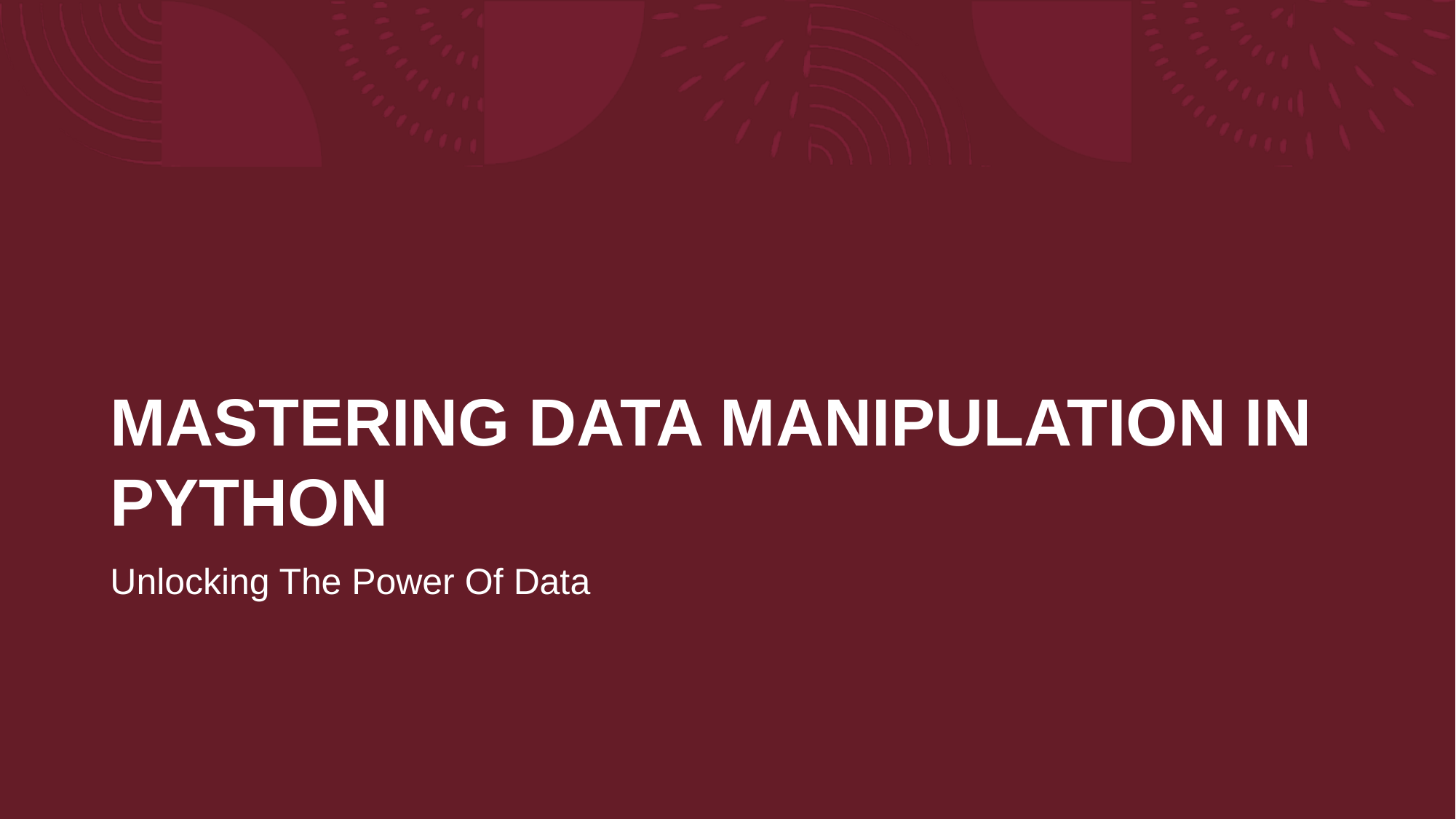

# MASTERING DATA MANIPULATION IN PYTHON
Unlocking The Power Of Data